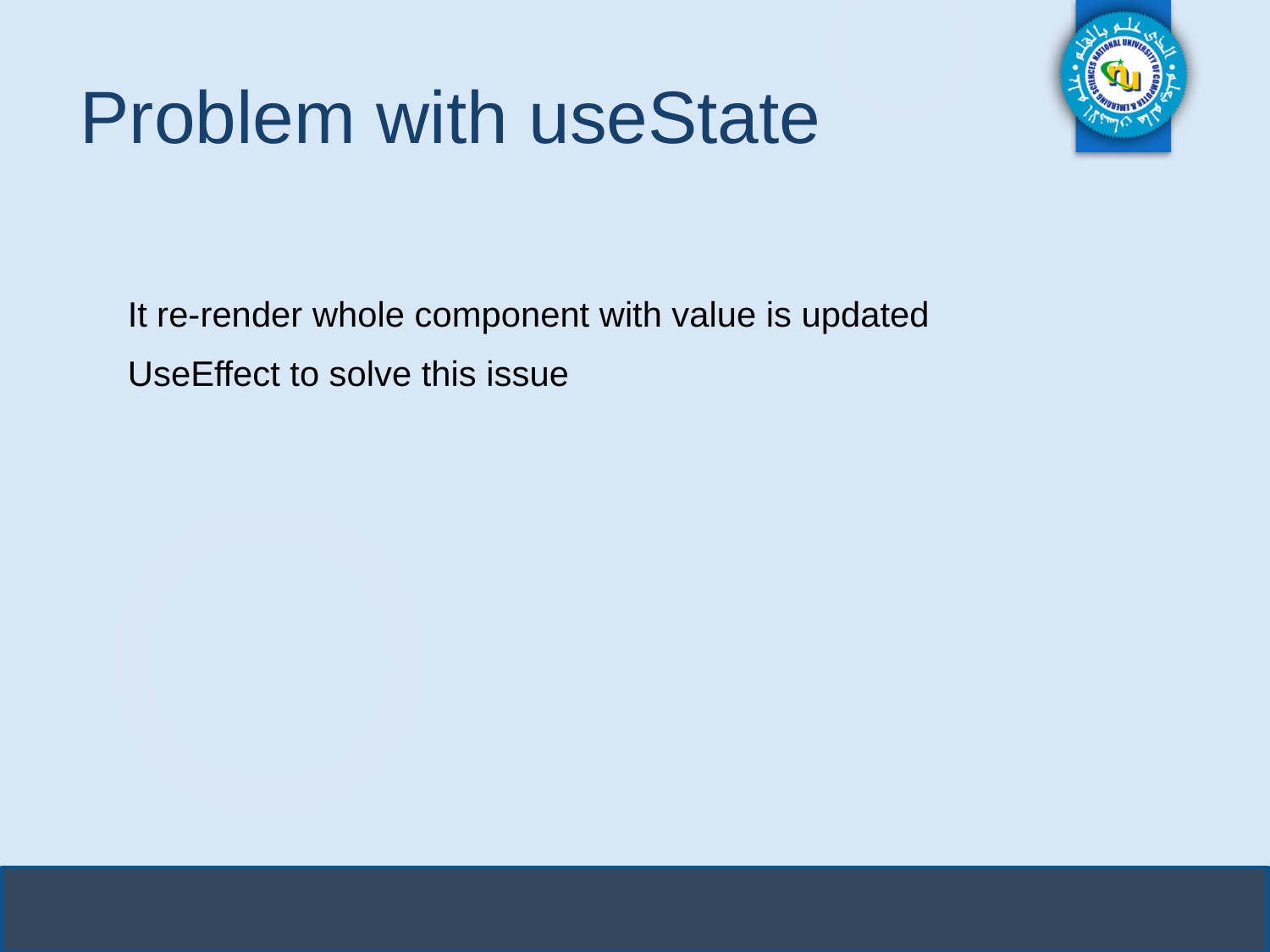

# Problem with useState
It re-render whole component with value is updated
UseEffect to solve this issue